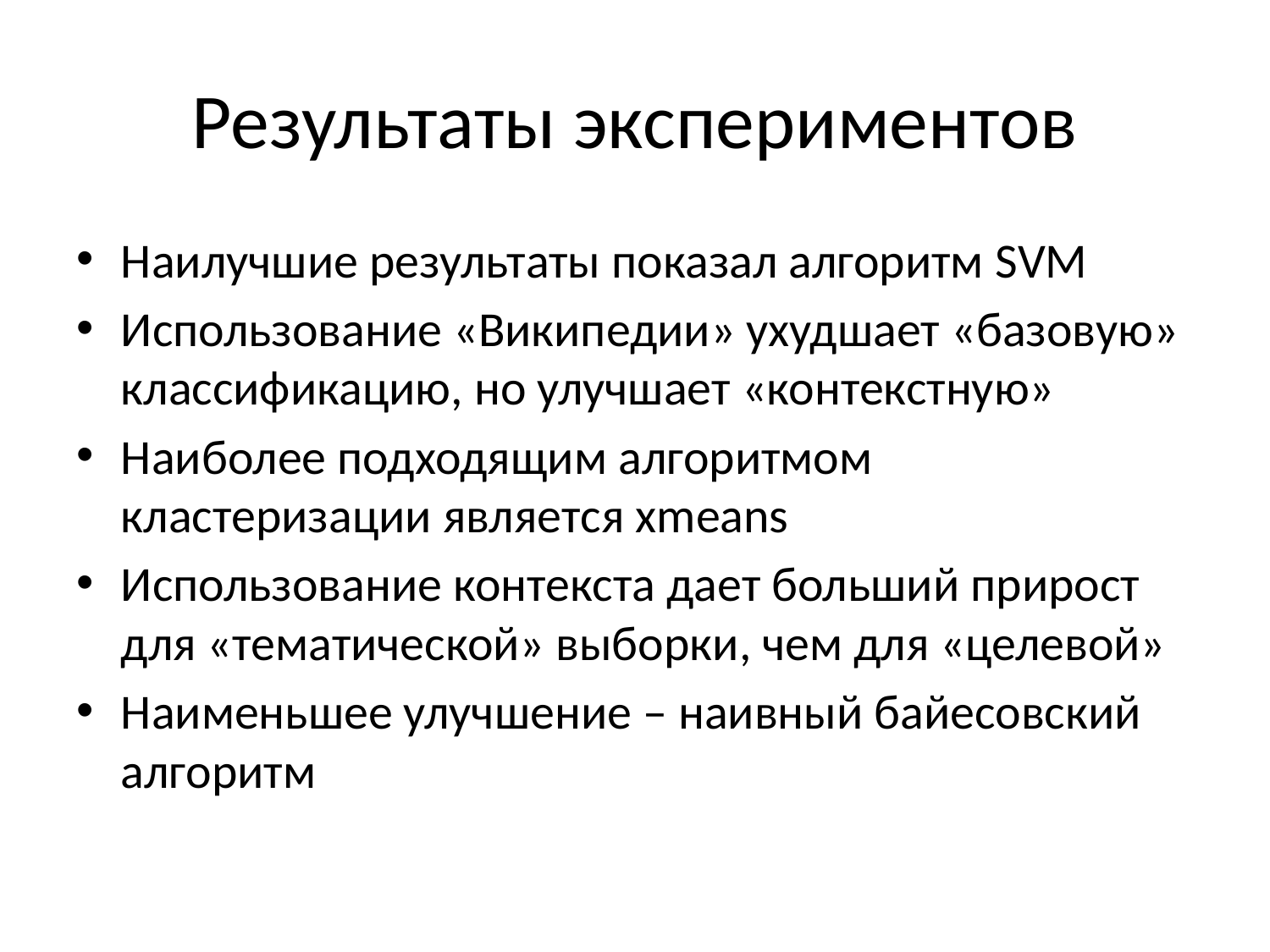

# Результаты экспериментов
Наилучшие результаты показал алгоритм SVM
Использование «Википедии» ухудшает «базовую» классификацию, но улучшает «контекстную»
Наиболее подходящим алгоритмом кластеризации является xmeans
Использование контекста дает больший прирост для «тематической» выборки, чем для «целевой»
Наименьшее улучшение – наивный байесовский алгоритм